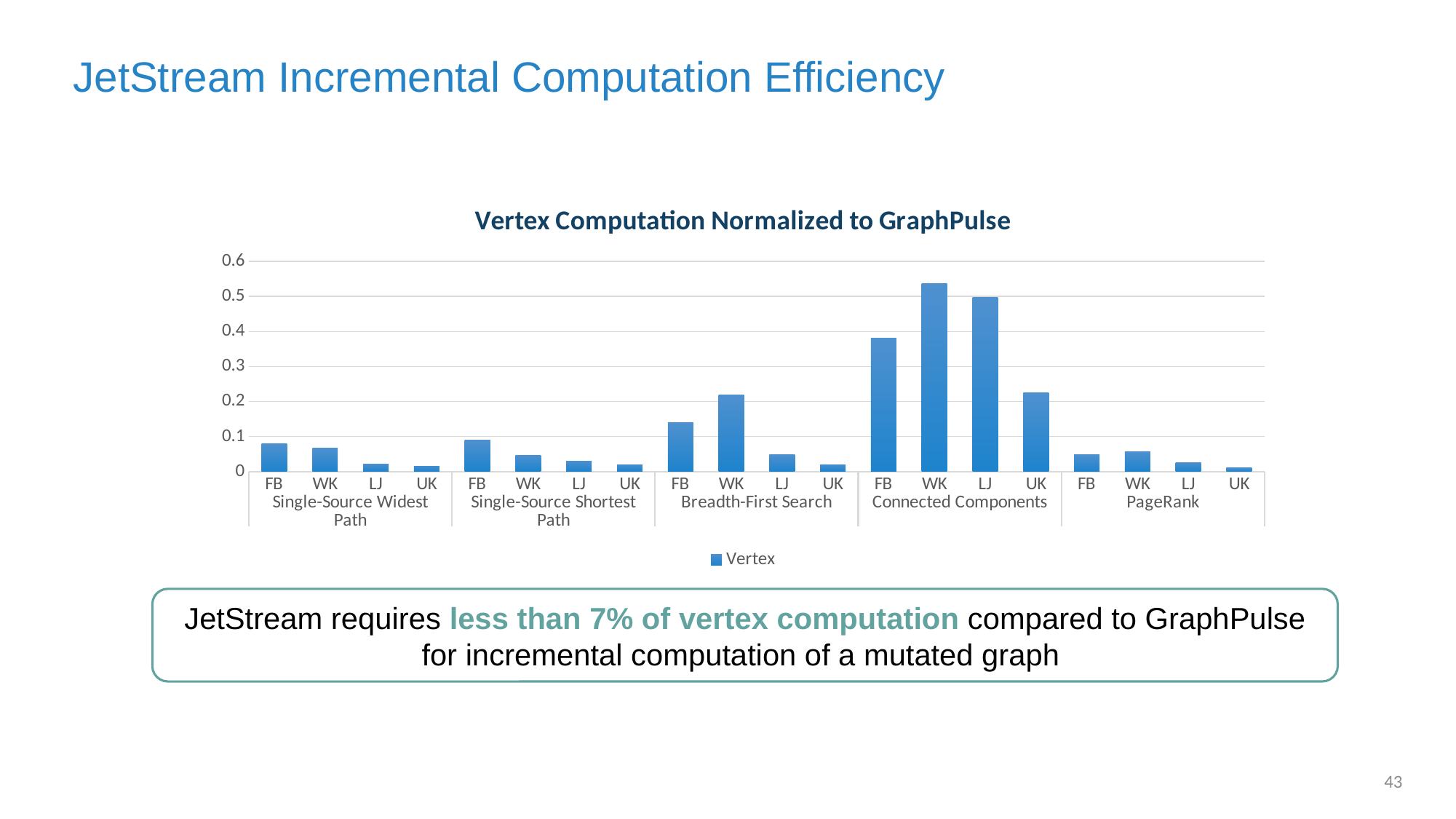

# JetStream Incremental Computation Efficiency

### Chart: Vertex Computation Normalized to GraphPulse

| Category | Vertex |
|---|---|
| FB | 0.078872675712338 |
| WK | 0.066689064469479 |
| LJ | 0.021662998060188 |
| UK | 0.015225187969808 |
| FB | 0.089723558488618 |
| WK | 0.046899779881403 |
| LJ | 0.028850479092416 |
| UK | 0.019652700537129 |
| FB | 0.140330544944913 |
| WK | 0.219944159865871 |
| LJ | 0.048892695398268 |
| UK | 0.020281509050812 |
| FB | 0.381409044229611 |
| WK | 0.537554566324297 |
| LJ | 0.497623817345936 |
| UK | 0.225330263229863 |
| FB | 0.048958854004943 |
| WK | 0.057052410186289 |
| LJ | 0.026476754539642 |
| UK | 0.010189575960689 |
JetStream requires less than 7% of vertex computation compared to GraphPulse for incremental computation of a mutated graph
43